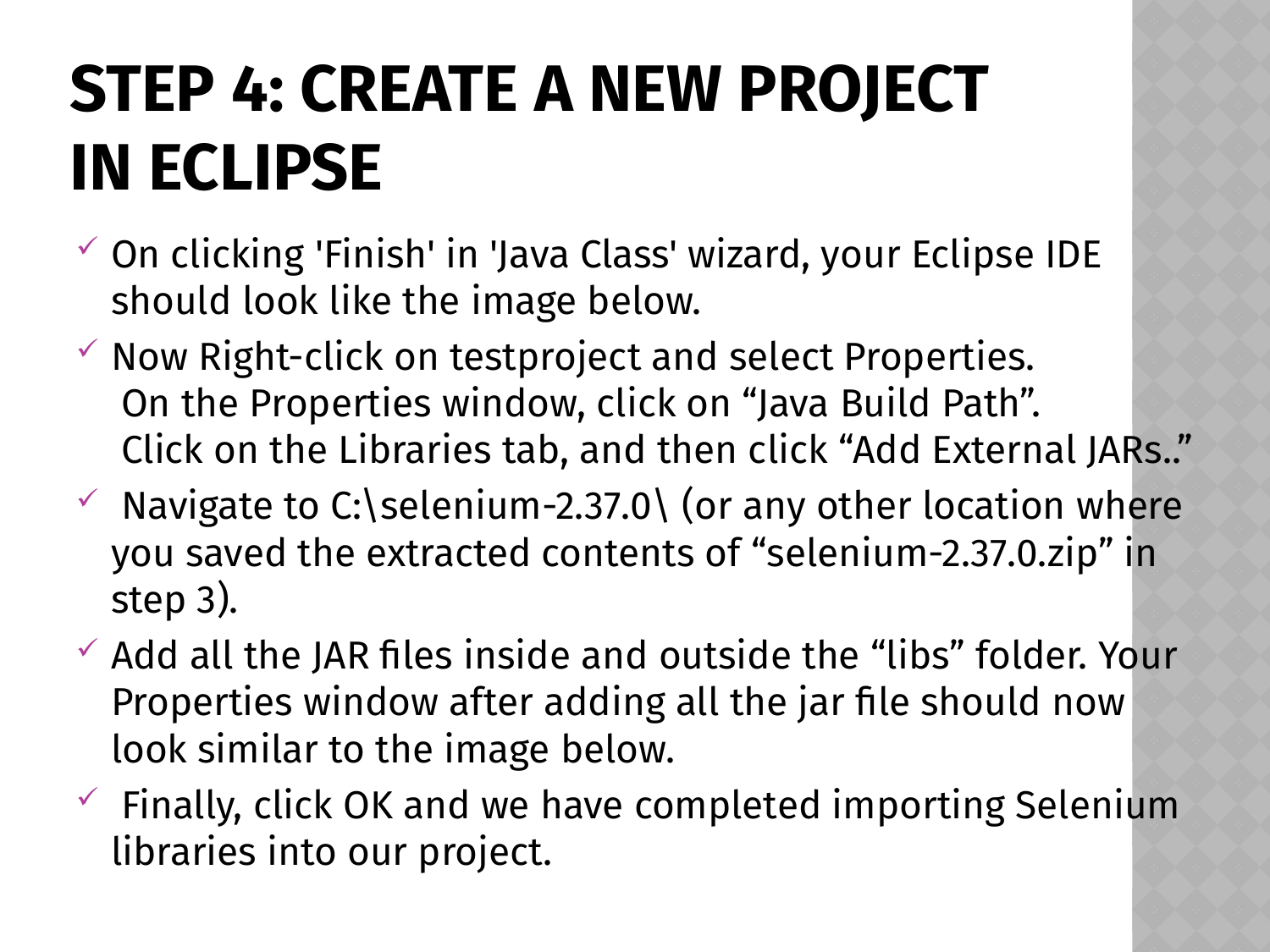

# Step 4: Create a New project in Eclipse
On clicking 'Finish' in 'Java Class' wizard, your Eclipse IDE should look like the image below.
Now Right-click on testproject and select Properties.
 On the Properties window, click on “Java Build Path”.
 Click on the Libraries tab, and then click “Add External JARs..”
 Navigate to C:\selenium-2.37.0\ (or any other location where you saved the extracted contents of “selenium-2.37.0.zip” in step 3).
Add all the JAR files inside and outside the “libs” folder. Your Properties window after adding all the jar file should now look similar to the image below.
 Finally, click OK and we have completed importing Selenium libraries into our project.